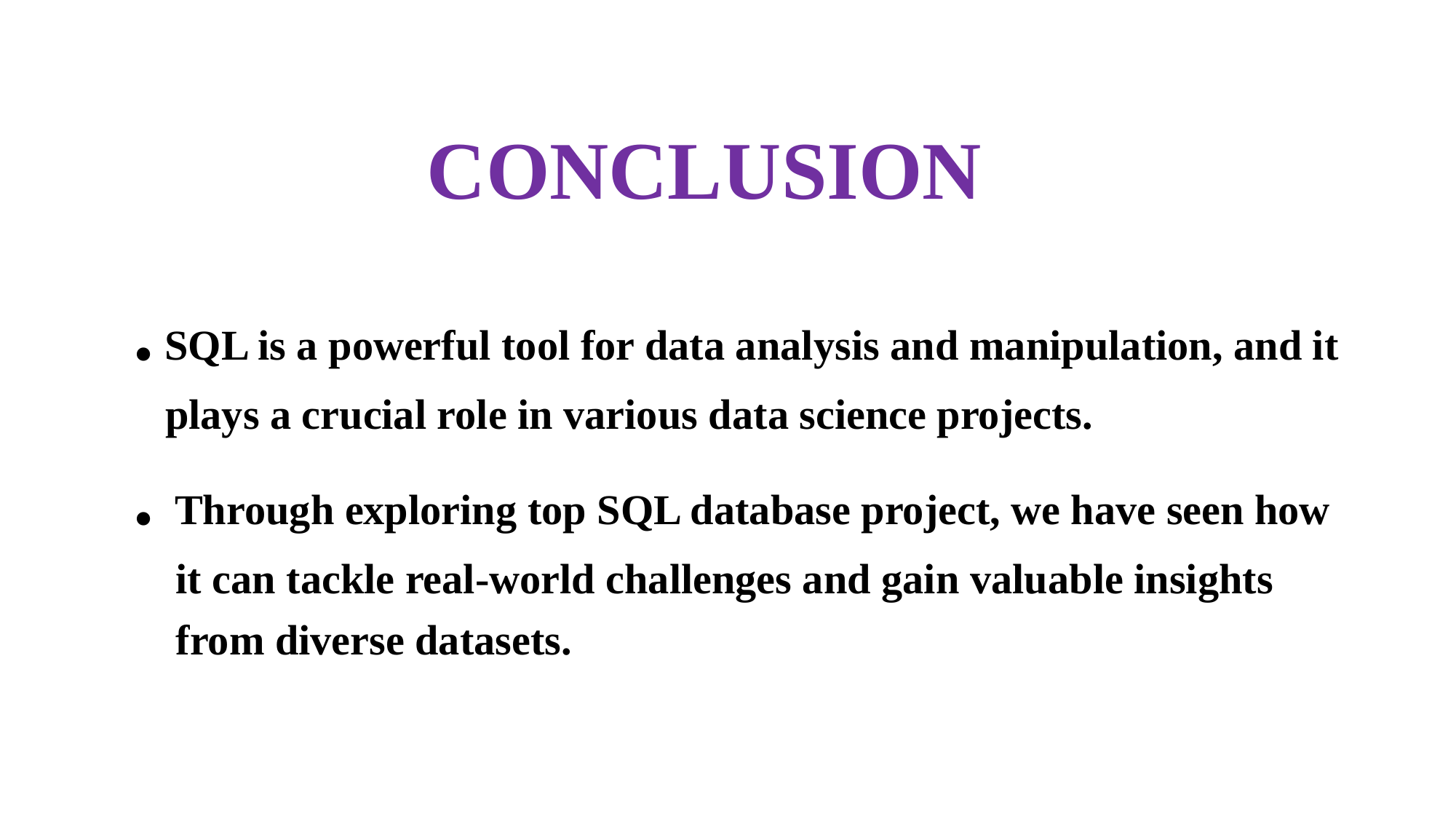

CONCLUSION
. SQL is a powerful tool for data analysis and manipulation, and it
   plays a crucial role in various data science projects.
. Through exploring top SQL database project, we have seen how
    it can tackle real-world challenges and gain valuable insights
    from diverse datasets.